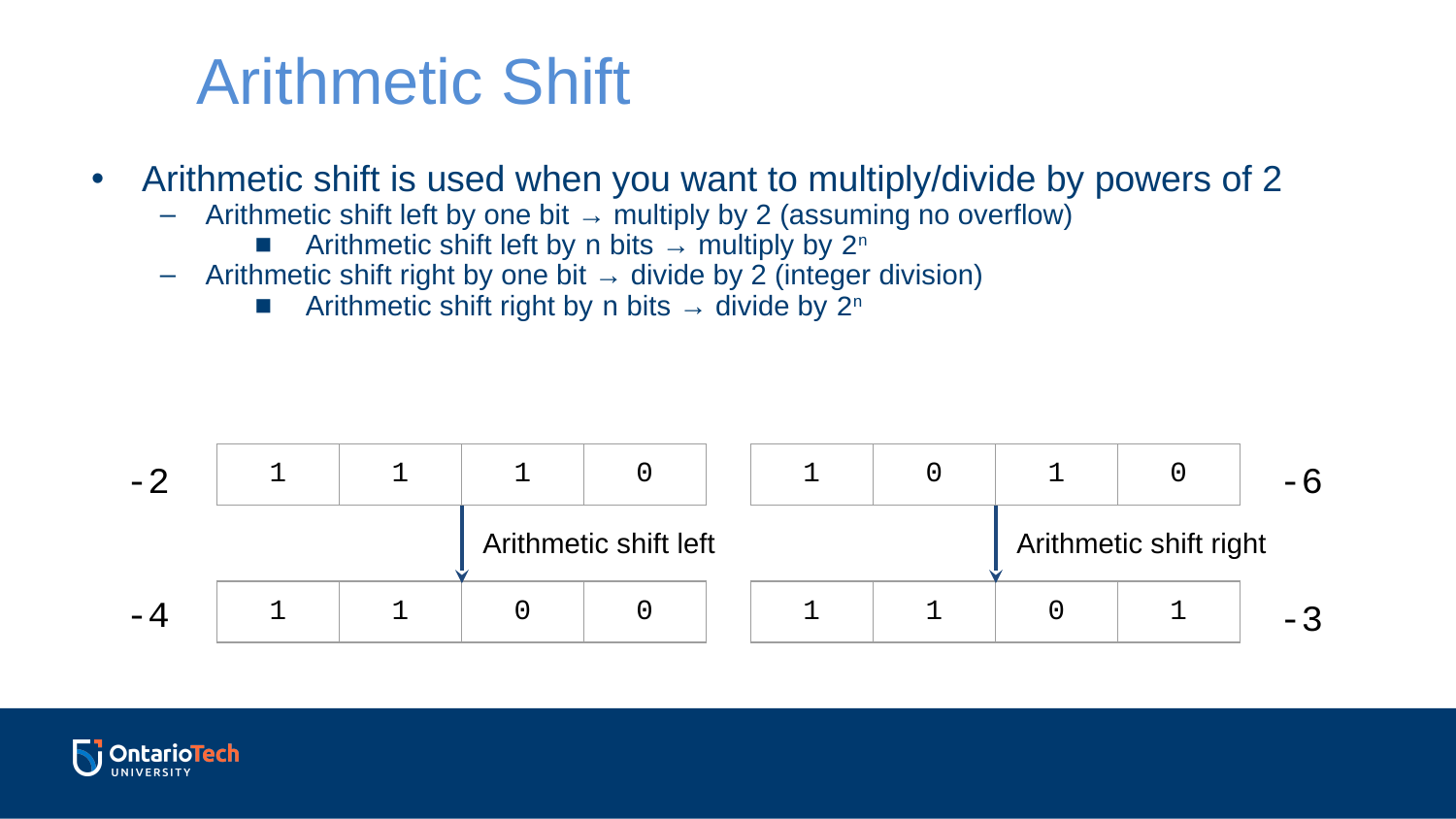

Arithmetic Shift
Arithmetic shift is used when you want to multiply/divide by powers of 2
Arithmetic shift left by one bit → multiply by 2 (assuming no overflow)
Arithmetic shift left by n bits → multiply by 2n
Arithmetic shift right by one bit → divide by 2 (integer division)
Arithmetic shift right by n bits → divide by 2n

-2
-6
| 1 | 1 | 1 | 0 |
| --- | --- | --- | --- |
| 1 | 0 | 1 | 0 |
| --- | --- | --- | --- |
Arithmetic shift left
Arithmetic shift right
-4
-3
| 1 | 1 | 0 | 0 |
| --- | --- | --- | --- |
| 1 | 1 | 0 | 1 |
| --- | --- | --- | --- |